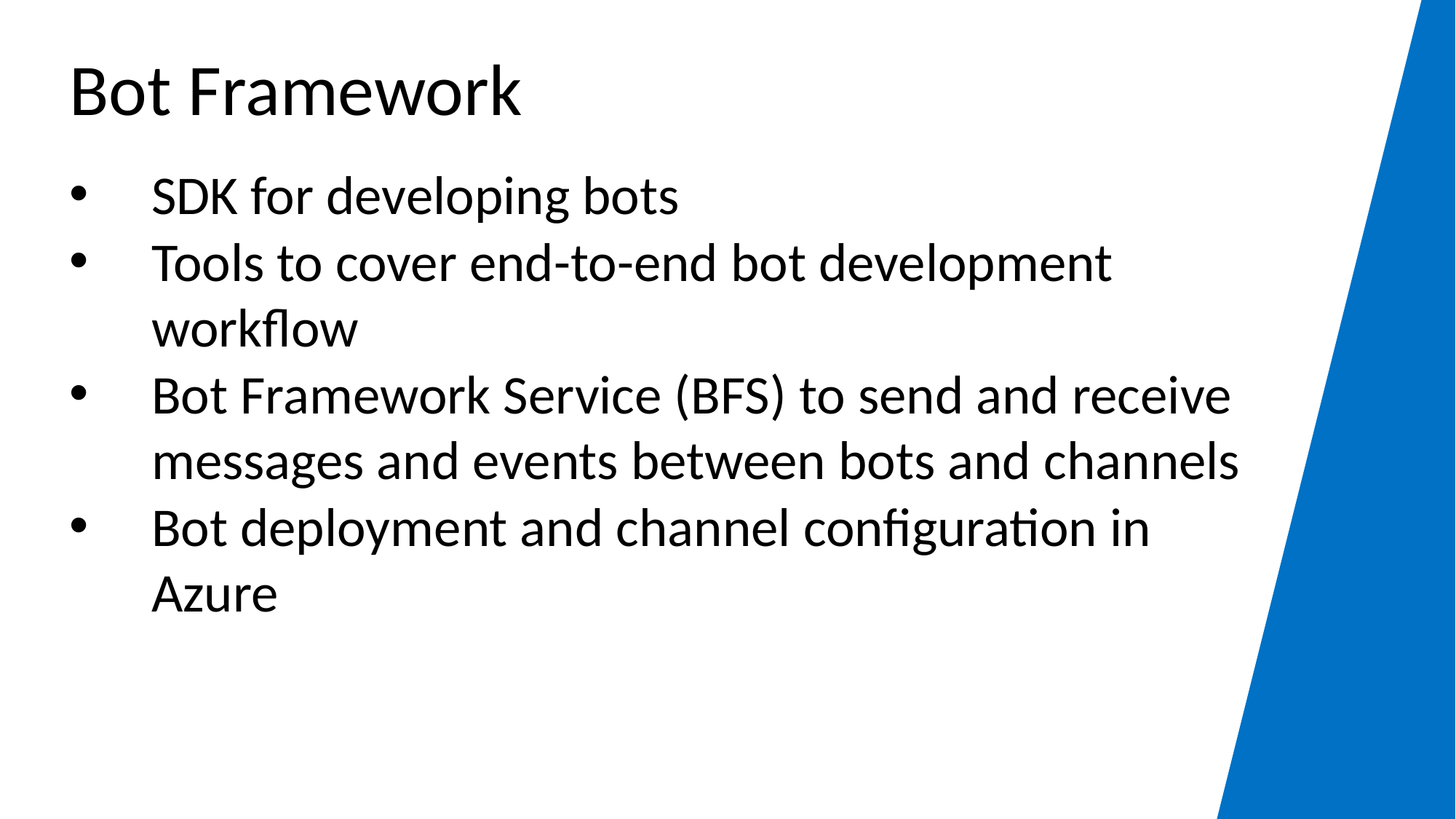

# Bot Framework
SDK for developing bots
Tools to cover end-to-end bot development  workflow
Bot Framework Service (BFS) to send and receive  messages and events between bots and channels
Bot deployment and channel configuration in  Azure